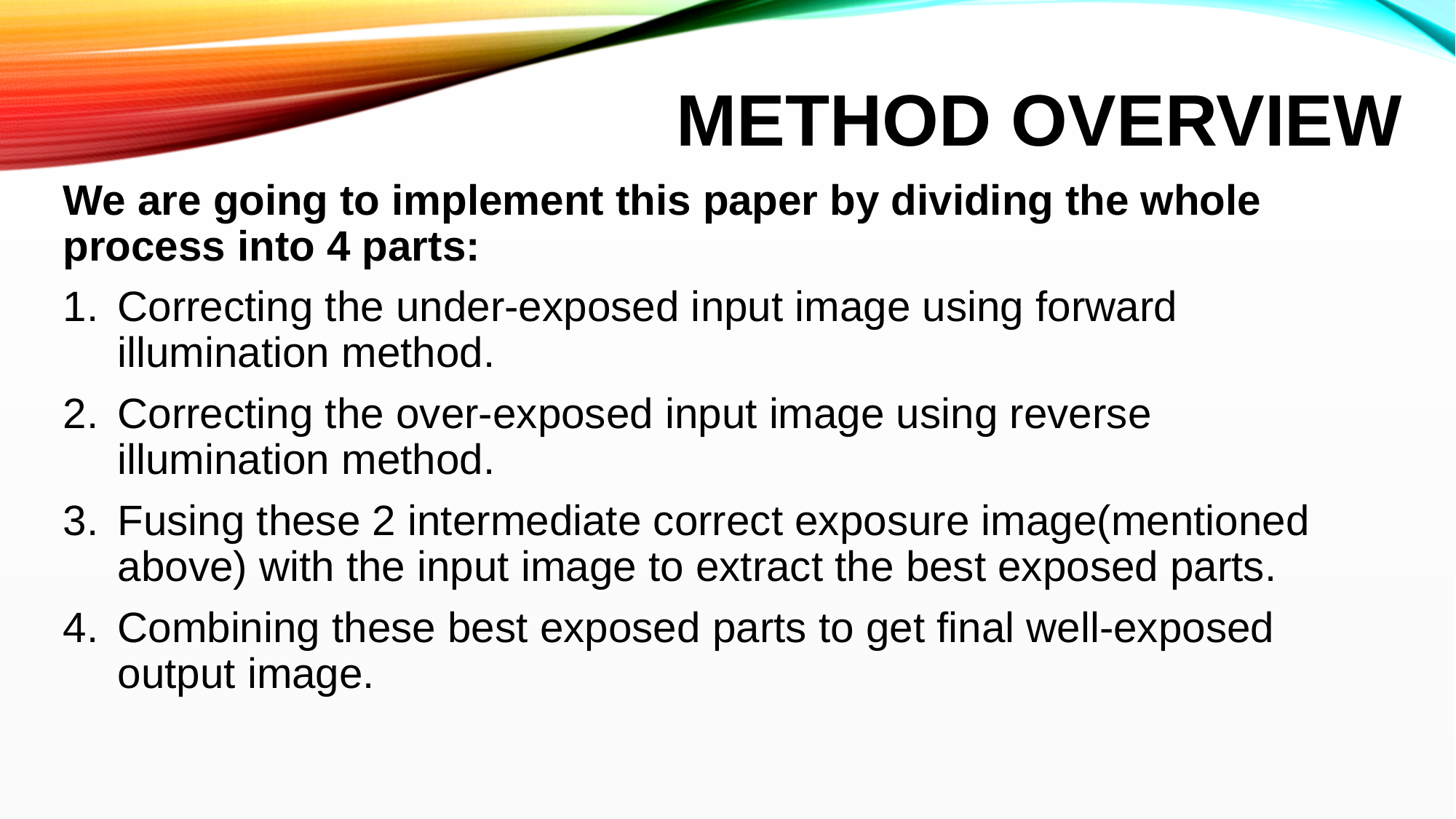

# METHOD OVERVIEW
We are going to implement this paper by dividing the whole process into 4 parts:
Correcting the under-exposed input image using forward illumination method.
Correcting the over-exposed input image using reverse illumination method.
Fusing these 2 intermediate correct exposure image(mentioned above) with the input image to extract the best exposed parts.
Combining these best exposed parts to get final well-exposed output image.